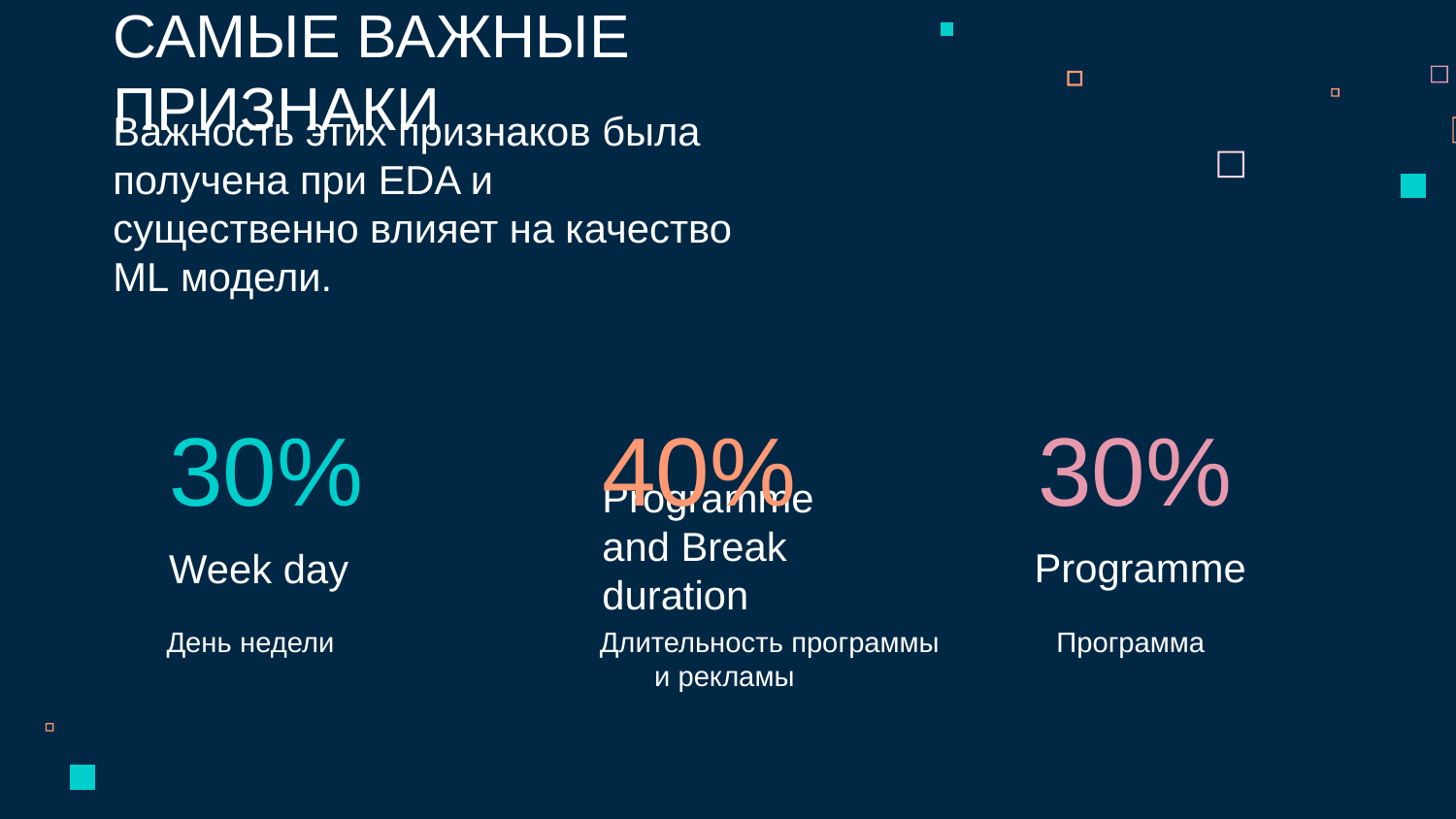

САМЫЕ ВАЖНЫЕ ПРИЗНАКИ
Важность этих признаков была получена при EDA и существенно влияет на качество ML модели.
30%
40%
30%
Programme
Programme and Break duration
# Week day
День недели
Длительность программы и рекламы
Программа